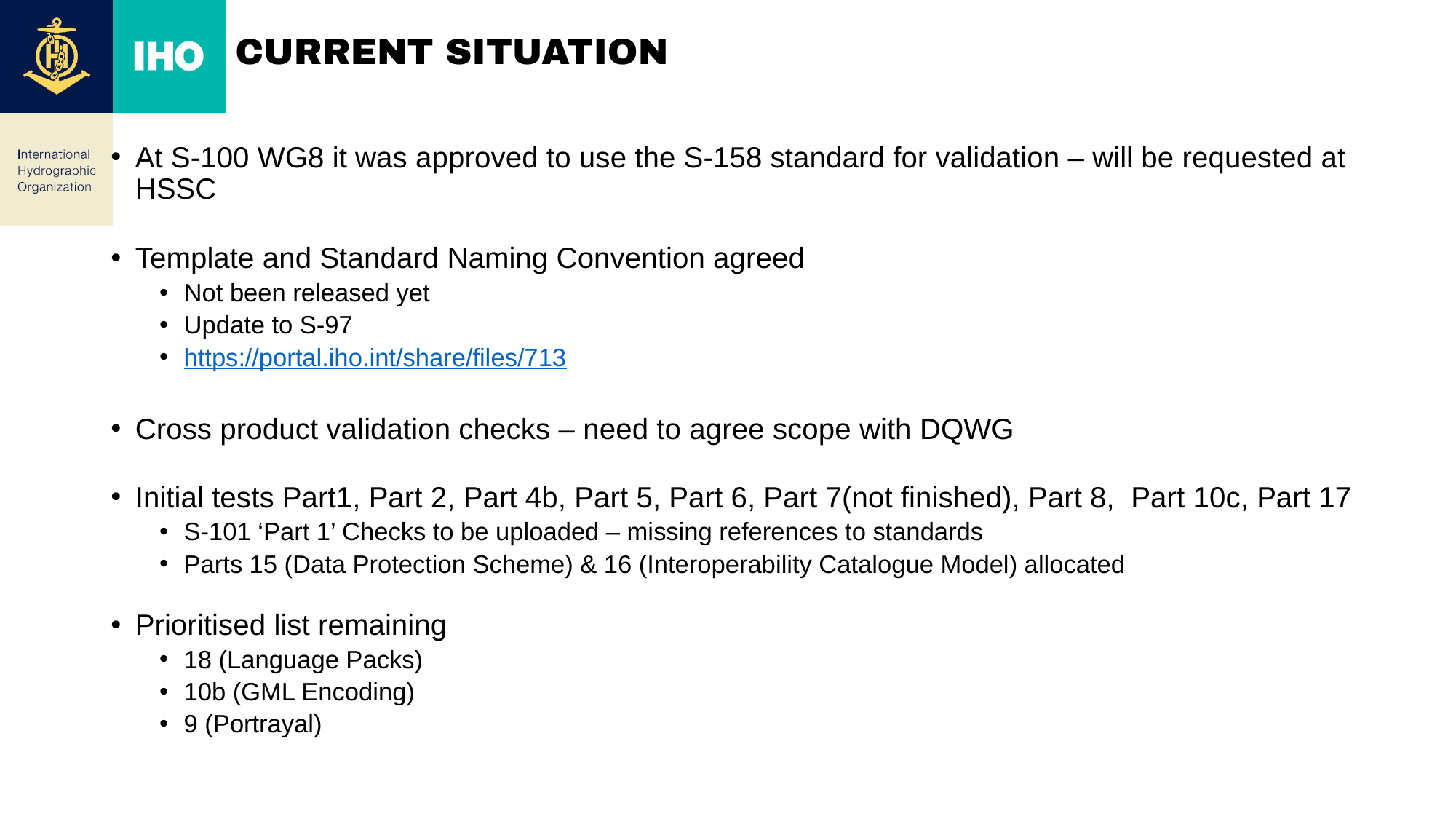

# CURRENT Situation
At S-100 WG8 it was approved to use the S-158 standard for validation – will be requested at HSSC

Template and Standard Naming Convention agreed
Not been released yet
Update to S-97
https://portal.iho.int/share/files/713

Cross product validation checks – need to agree scope with DQWG

Initial tests Part1, Part 2, Part 4b, Part 5, Part 6, Part 7(not finished), Part 8,  Part 10c, Part 17
S-101 ‘Part 1’ Checks to be uploaded – missing references to standards
Parts 15 (Data Protection Scheme) & 16 (Interoperability Catalogue Model) allocated

Prioritised list remaining
18 (Language Packs)
10b (GML Encoding)
9 (Portrayal)